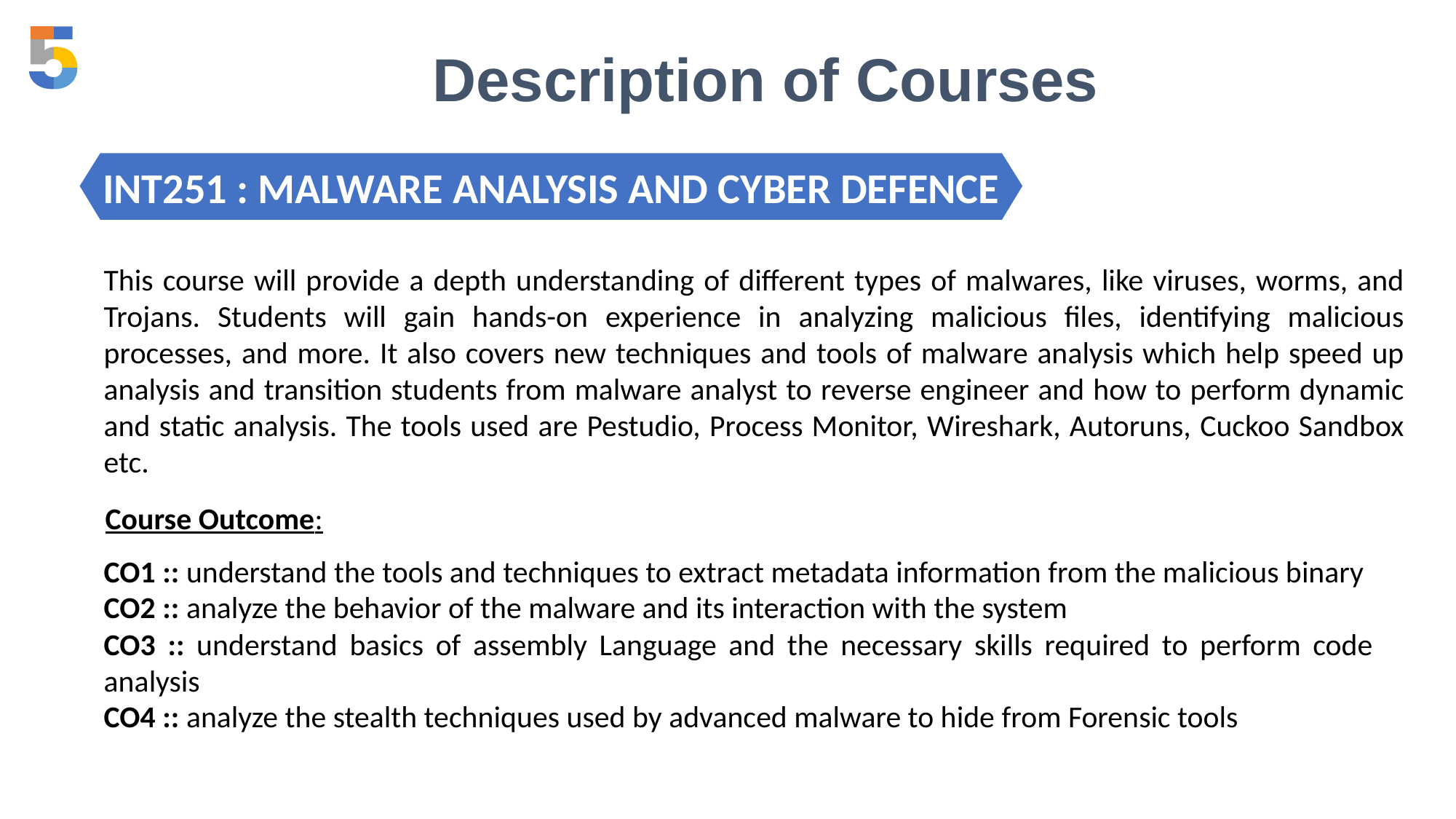

Description of Courses
INT251 : MALWARE ANALYSIS AND CYBER DEFENCE
This course will provide a depth understanding of different types of malwares, like viruses, worms, and Trojans. Students will gain hands-on experience in analyzing malicious files, identifying malicious processes, and more. It also covers new techniques and tools of malware analysis which help speed up analysis and transition students from malware analyst to reverse engineer and how to perform dynamic and static analysis. The tools used are Pestudio, Process Monitor, Wireshark, Autoruns, Cuckoo Sandbox etc.
Course Outcome:
CO1 :: understand the tools and techniques to extract metadata information from the malicious binary
CO2 :: analyze the behavior of the malware and its interaction with the system
CO3 :: understand basics of assembly Language and the necessary skills required to perform code analysis
CO4 :: analyze the stealth techniques used by advanced malware to hide from Forensic tools